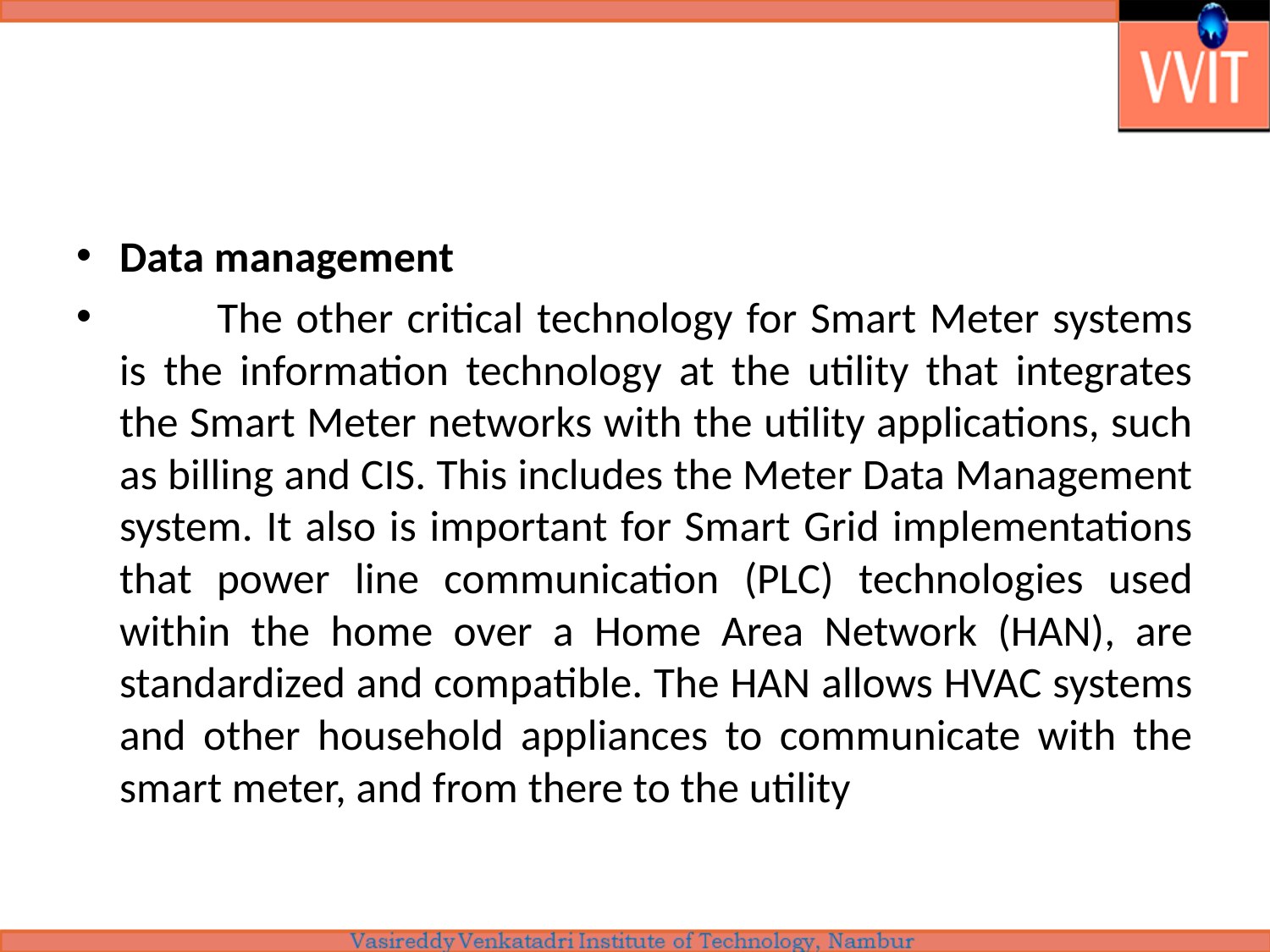

#
Data management
	The other critical technology for Smart Meter systems is the information technology at the utility that integrates the Smart Meter networks with the utility applications, such as billing and CIS. This includes the Meter Data Management system. It also is important for Smart Grid implementations that power line communication (PLC) technologies used within the home over a Home Area Network (HAN), are standardized and compatible. The HAN allows HVAC systems and other household appliances to communicate with the smart meter, and from there to the utility